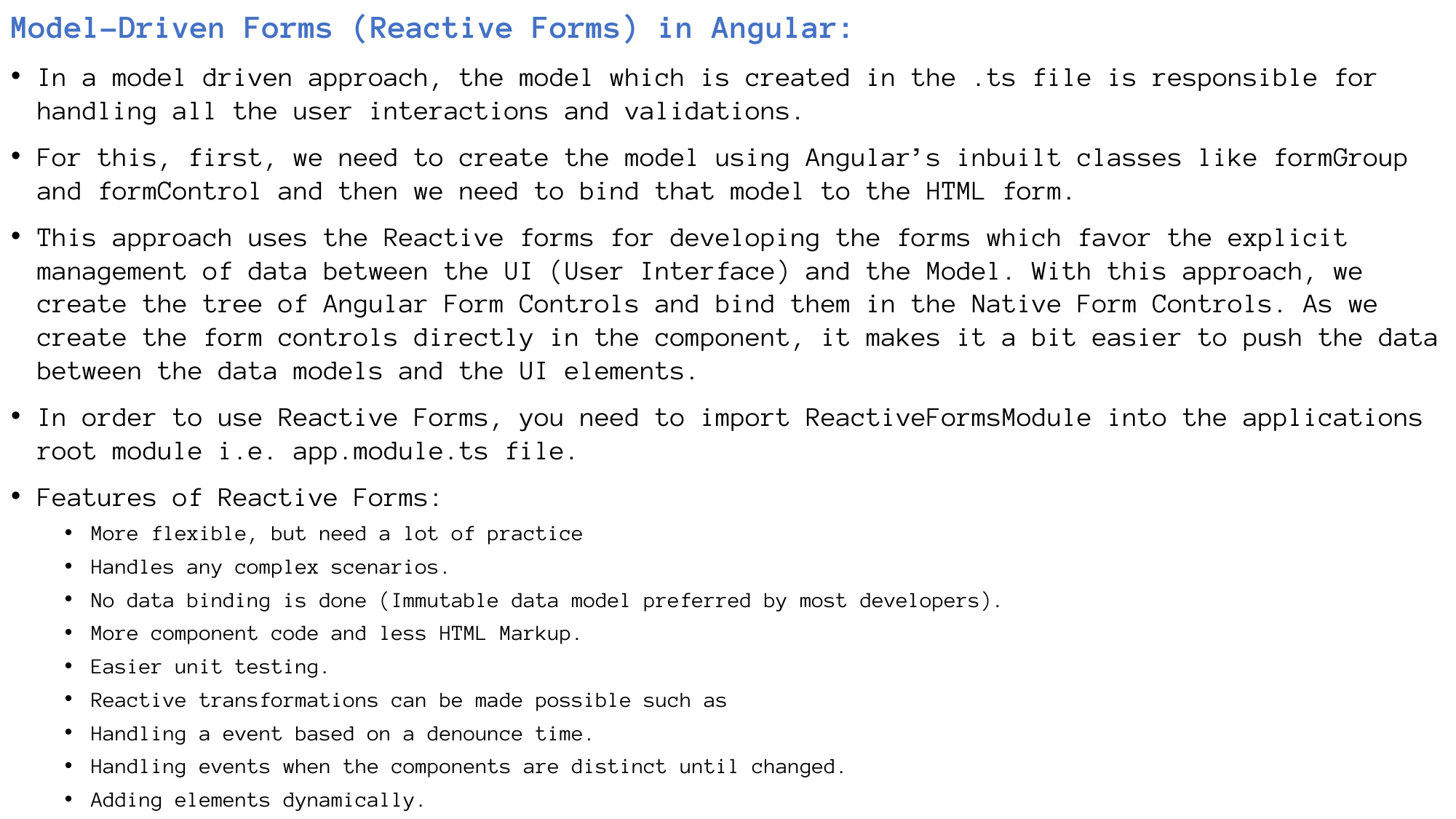

Model-Driven Forms (Reactive Forms) in Angular:
In a model driven approach, the model which is created in the .ts file is responsible for handling all the user interactions and validations.
For this, first, we need to create the model using Angular’s inbuilt classes like formGroup and formControl and then we need to bind that model to the HTML form.
This approach uses the Reactive forms for developing the forms which favor the explicit management of data between the UI (User Interface) and the Model. With this approach, we create the tree of Angular Form Controls and bind them in the Native Form Controls. As we create the form controls directly in the component, it makes it a bit easier to push the data between the data models and the UI elements.
In order to use Reactive Forms, you need to import ReactiveFormsModule into the applications root module i.e. app.module.ts file.
Features of Reactive Forms:
More flexible, but need a lot of practice
Handles any complex scenarios.
No data binding is done (Immutable data model preferred by most developers).
More component code and less HTML Markup.
Easier unit testing.
Reactive transformations can be made possible such as
Handling a event based on a denounce time.
Handling events when the components are distinct until changed.
Adding elements dynamically.